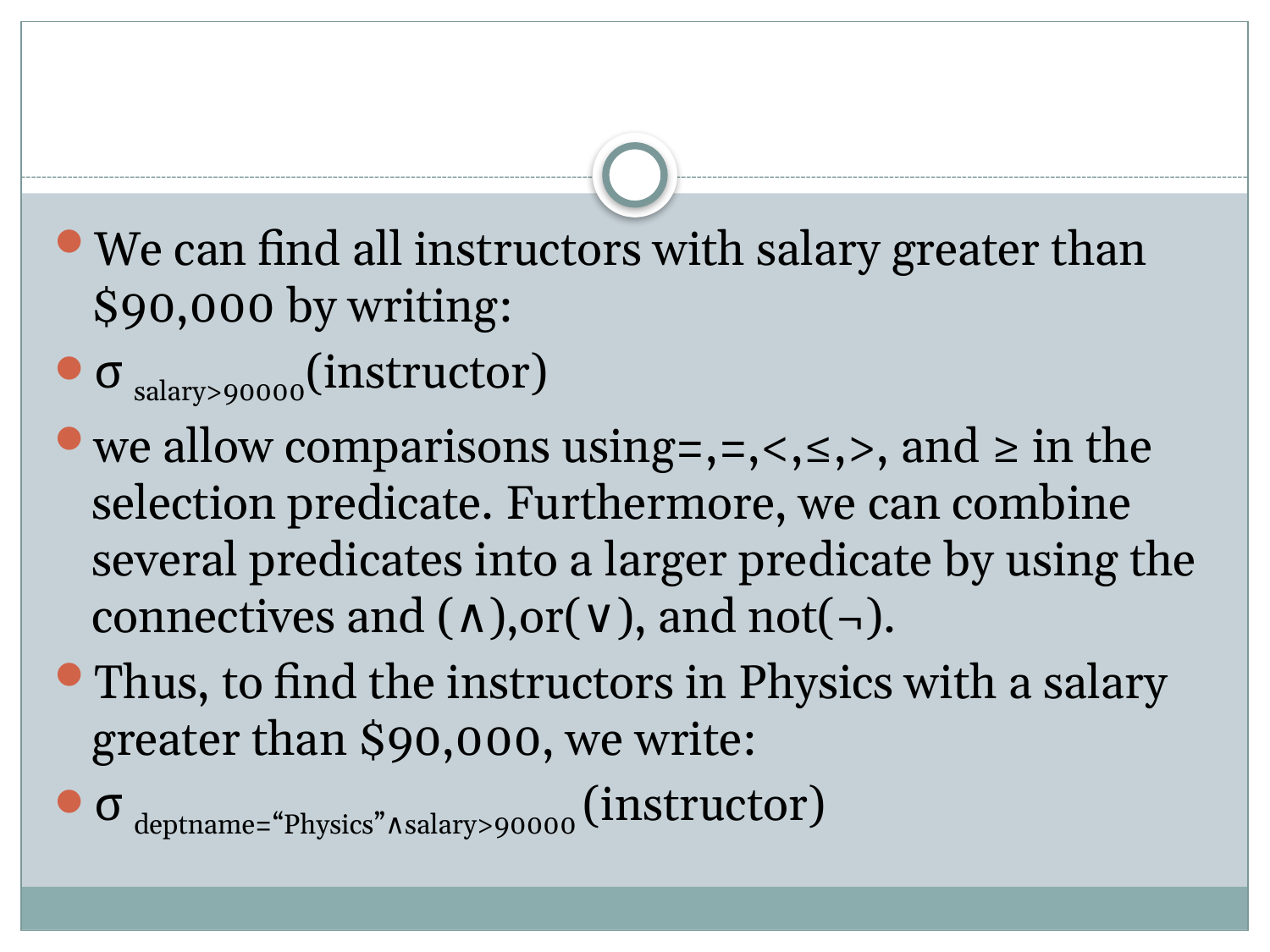

#
We can find all instructors with salary greater than $90,000 by writing:
σ salary>90000(instructor)
we allow comparisons using=,=,<,≤,>, and ≥ in the selection predicate. Furthermore, we can combine several predicates into a larger predicate by using the connectives and (∧),or(∨), and not(¬).
Thus, to find the instructors in Physics with a salary greater than $90,000, we write:
σ deptname=“Physics”∧salary>90000 (instructor)